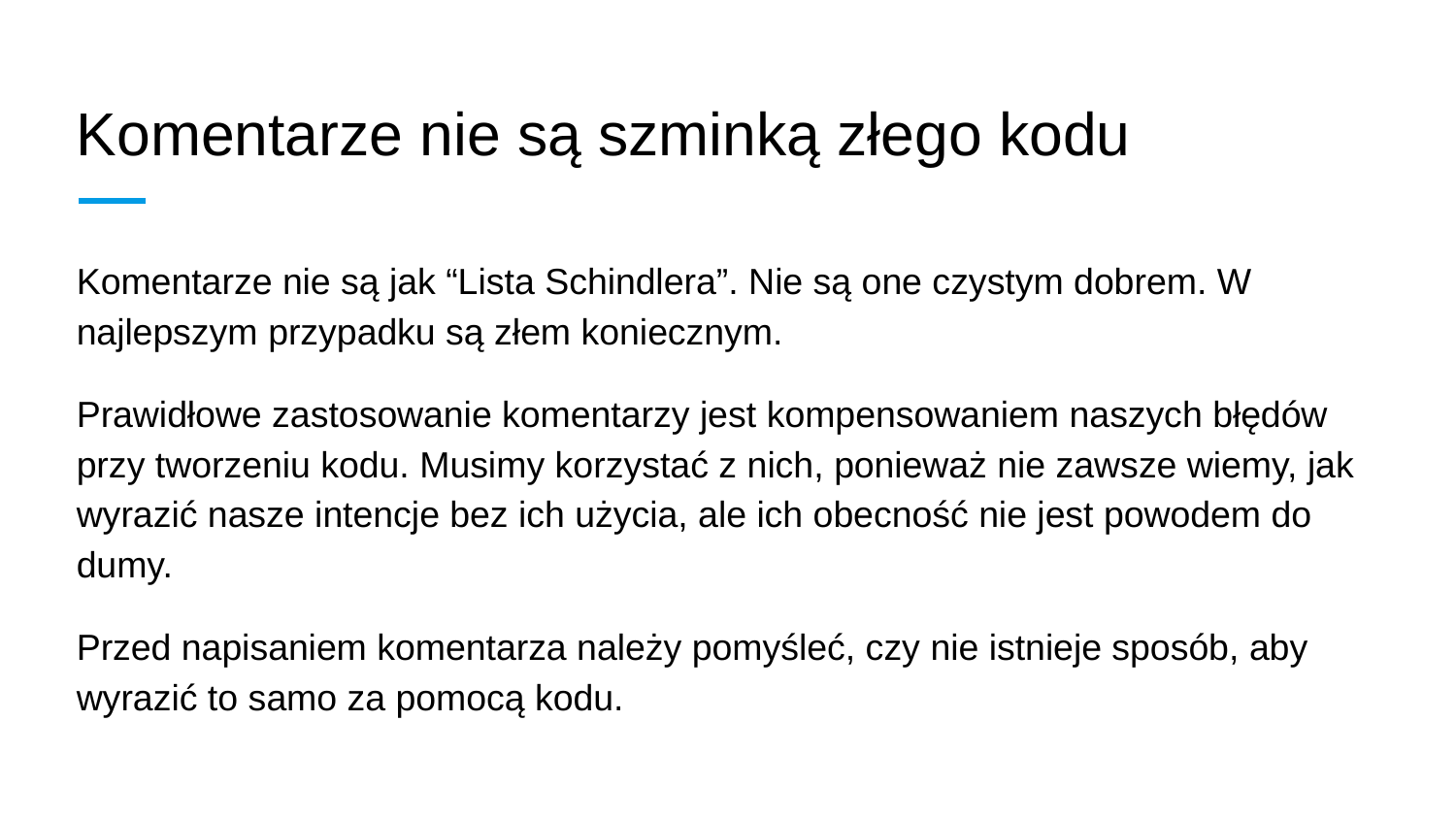

# Komentarze nie są szminką złego kodu
Komentarze nie są jak “Lista Schindlera”. Nie są one czystym dobrem. W najlepszym przypadku są złem koniecznym.
Prawidłowe zastosowanie komentarzy jest kompensowaniem naszych błędów przy tworzeniu kodu. Musimy korzystać z nich, ponieważ nie zawsze wiemy, jak wyrazić nasze intencje bez ich użycia, ale ich obecność nie jest powodem do dumy.
Przed napisaniem komentarza należy pomyśleć, czy nie istnieje sposób, aby wyrazić to samo za pomocą kodu.